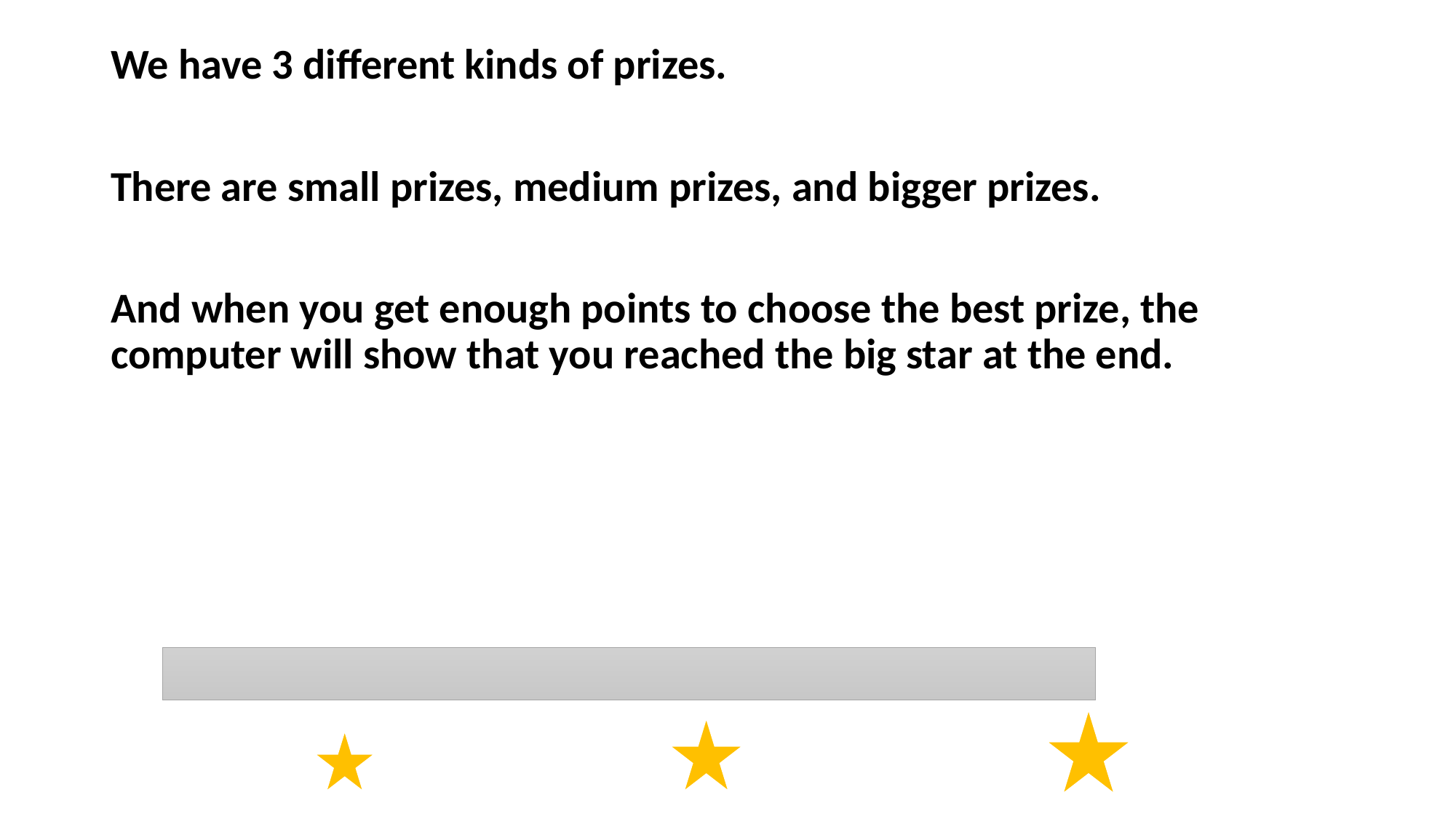

We have 3 different kinds of prizes.

There are small prizes, medium prizes, and bigger prizes.

And when you get enough points to choose the best prize, the computer will show that you reached the big star at the end.